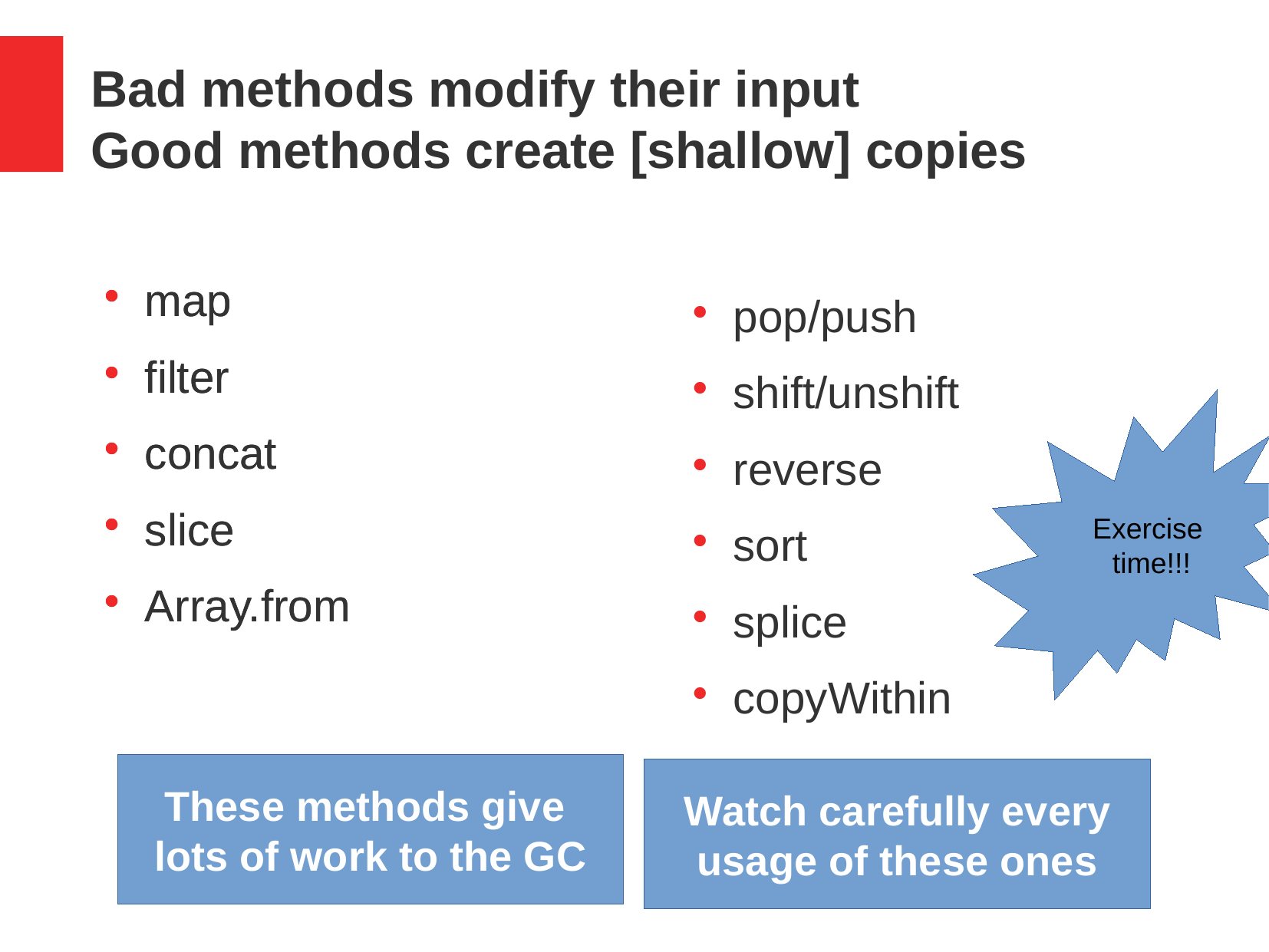

Bad methods modify their input
Good methods create [shallow] copies
map
filter
concat
slice
Array.from
map
filter
concat
slice
Array.from
pop/push
shift/unshift
reverse
sort
splice
copyWithin
Exercise
time!!!
These methods give
lots of work to the GC
Watch carefully every
usage of these ones